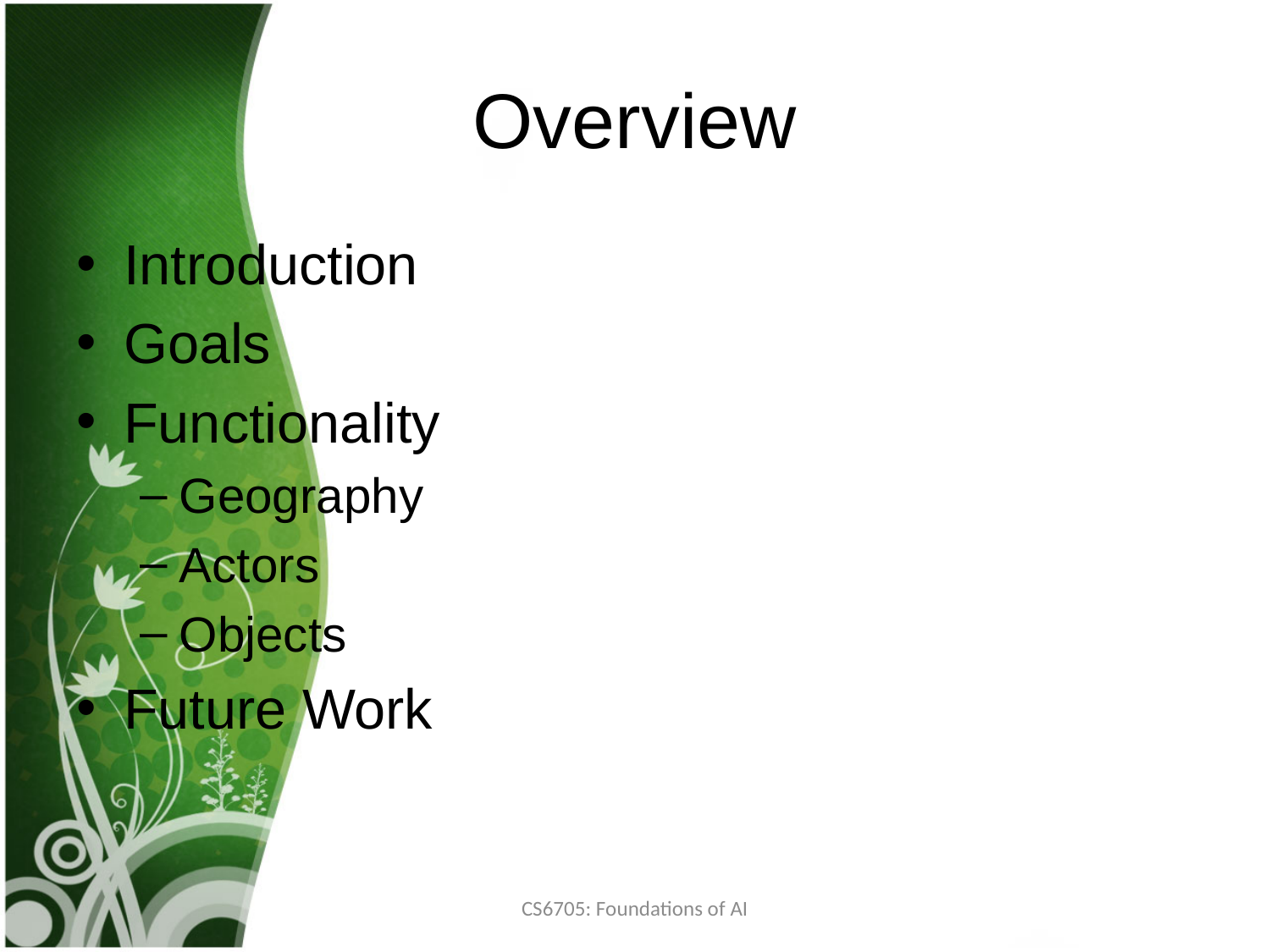

# Overview
Introduction
Goals
Functionality
Geography
Actors
Objects
Future Work

CS6705: Foundations of AI